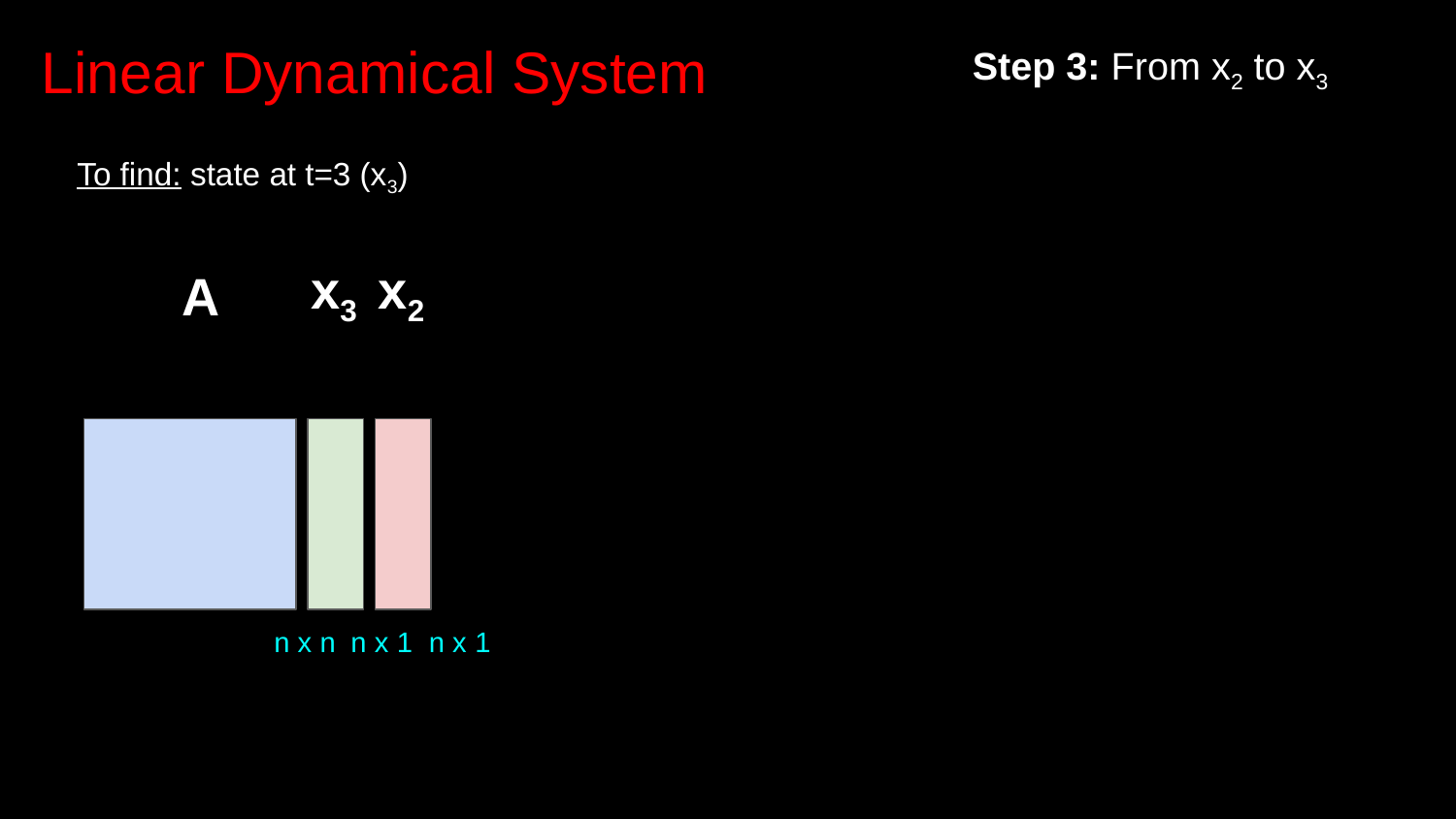

Linear Dynamical System
Step 3: From x2 to x3
To find: state at t=3 (x3)
x3
x2
A

n x n
n x 1
n x 1